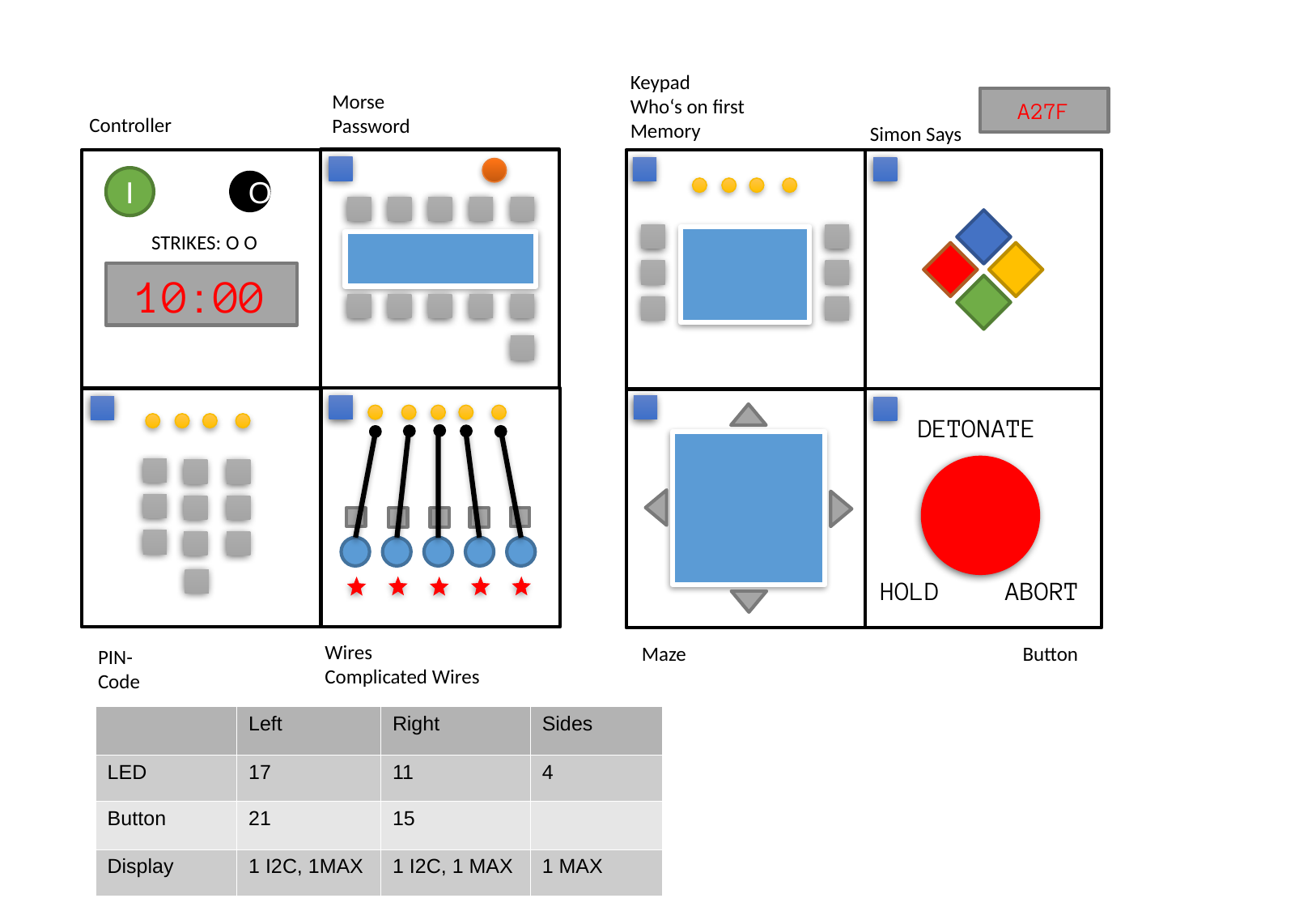

Keypad
Who‘s on first
Memory
Morse
Password
A27F
Controller
Simon Says

I
O

STRIKES: O O

10:00

DETONATE

HOLD
ABORT

Wires
Complicated Wires
Maze
Button
PIN-Code
|  | Left | Right | Sides |
| --- | --- | --- | --- |
| LED | 17 | 11 | 4 |
| Button | 21 | 15 |  |
| Display | 1 I2C, 1MAX | 1 I2C, 1 MAX | 1 MAX |